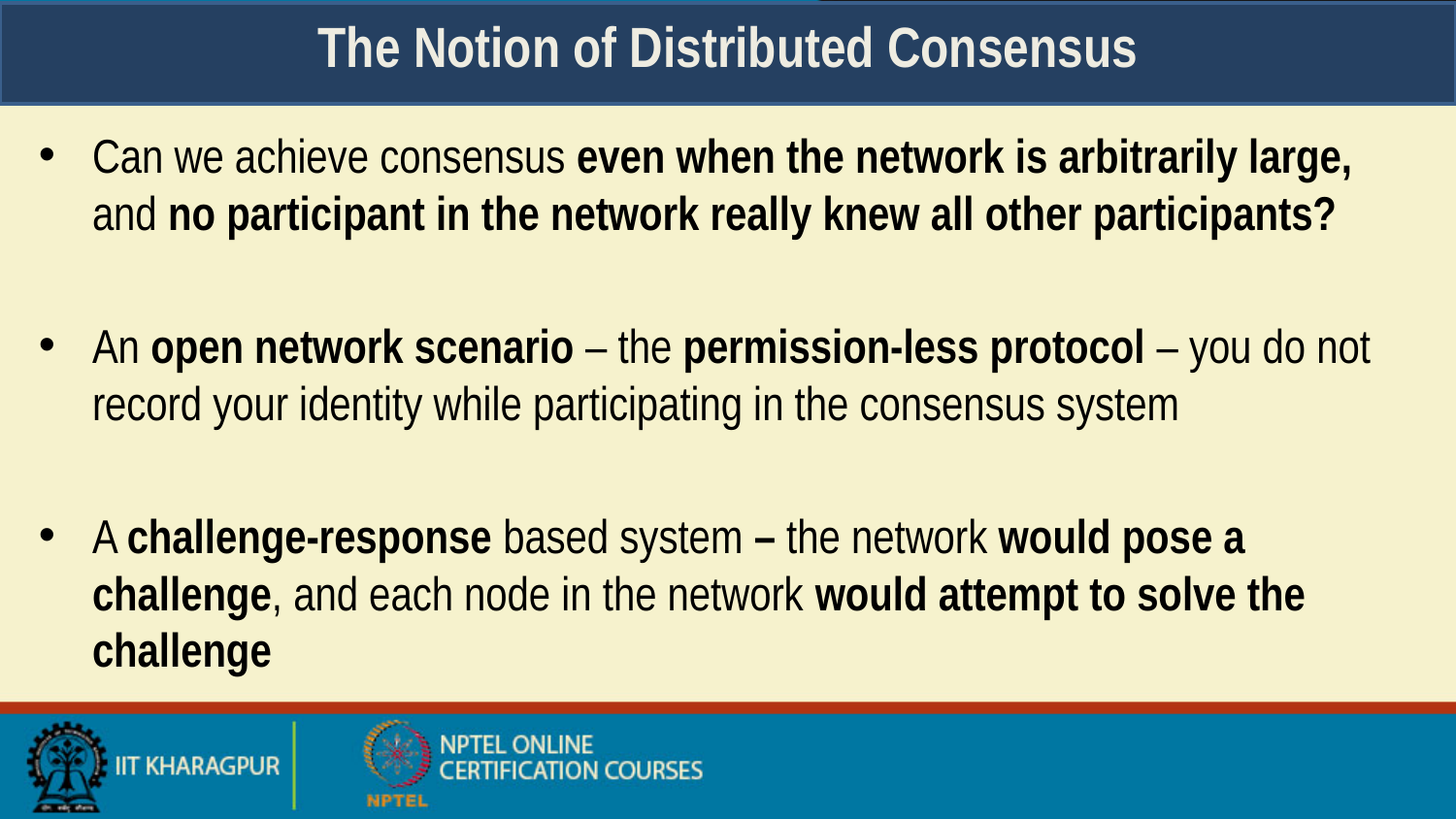

# The Notion of Distributed Consensus
Can we achieve consensus even when the network is arbitrarily large, and no participant in the network really knew all other participants?

An open network scenario – the permission-less protocol – you do not record your identity while participating in the consensus system

A challenge-response based system – the network would pose a challenge, and each node in the network would attempt to solve the challenge